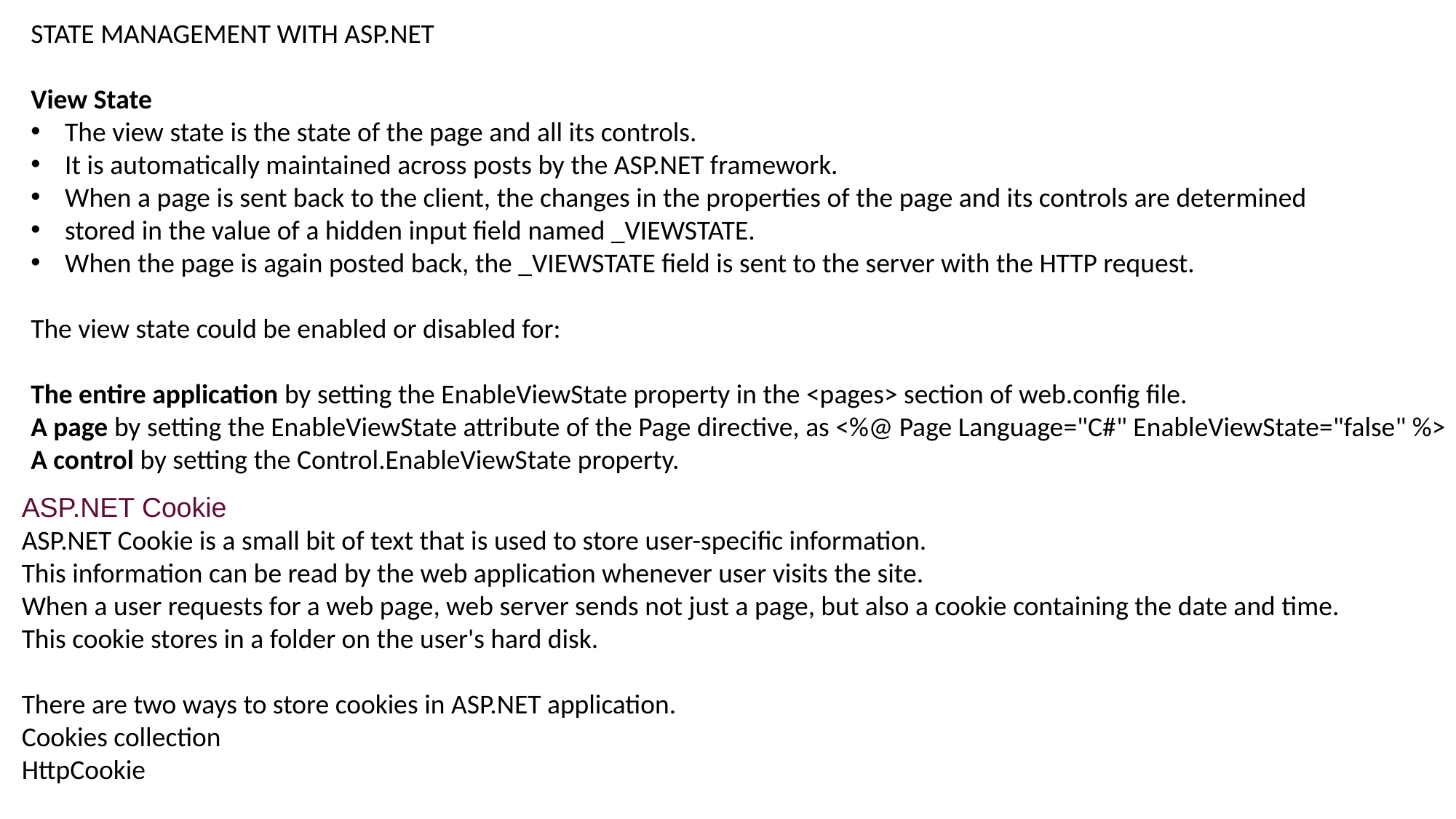

STATE MANAGEMENT WITH ASP.NET

View State
The view state is the state of the page and all its controls.
It is automatically maintained across posts by the ASP.NET framework.
When a page is sent back to the client, the changes in the properties of the page and its controls are determined
stored in the value of a hidden input field named _VIEWSTATE.
When the page is again posted back, the _VIEWSTATE field is sent to the server with the HTTP request.

The view state could be enabled or disabled for:
The entire application by setting the EnableViewState property in the <pages> section of web.config file.
A page by setting the EnableViewState attribute of the Page directive, as <%@ Page Language="C#" EnableViewState="false" %>
A control by setting the Control.EnableViewState property.
ASP.NET Cookie
ASP.NET Cookie is a small bit of text that is used to store user-specific information.
This information can be read by the web application whenever user visits the site.
When a user requests for a web page, web server sends not just a page, but also a cookie containing the date and time.
This cookie stores in a folder on the user's hard disk.

There are two ways to store cookies in ASP.NET application.
Cookies collection
HttpCookie